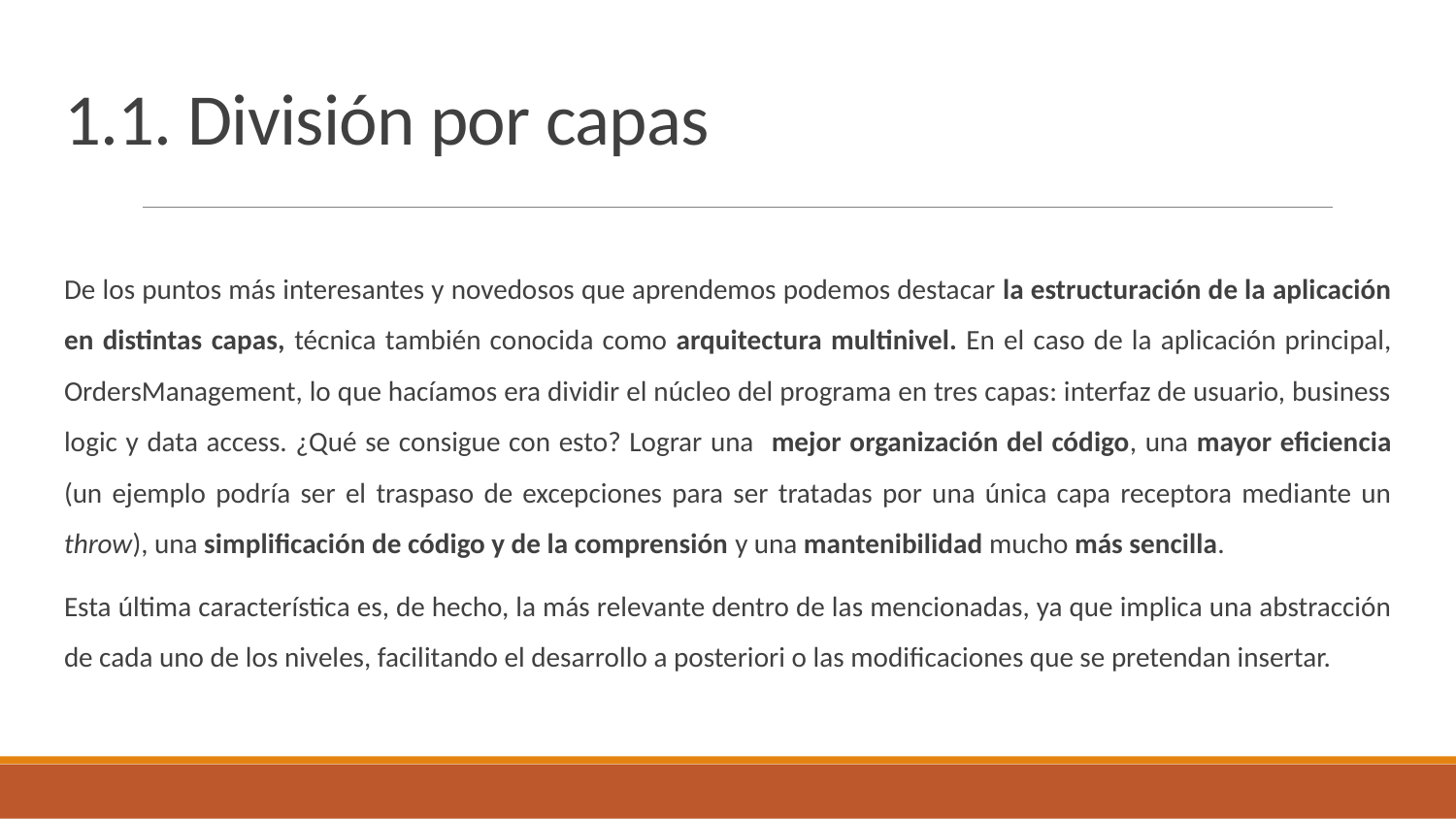

# 1.1. División por capas
De los puntos más interesantes y novedosos que aprendemos podemos destacar la estructuración de la aplicación en distintas capas, técnica también conocida como arquitectura multinivel. En el caso de la aplicación principal, OrdersManagement, lo que hacíamos era dividir el núcleo del programa en tres capas: interfaz de usuario, business logic y data access. ¿Qué se consigue con esto? Lograr una  mejor organización del código, una mayor eficiencia (un ejemplo podría ser el traspaso de excepciones para ser tratadas por una única capa receptora mediante un throw), una simplificación de código y de la comprensión y una mantenibilidad mucho más sencilla.
Esta última característica es, de hecho, la más relevante dentro de las mencionadas, ya que implica una abstracción de cada uno de los niveles, facilitando el desarrollo a posteriori o las modificaciones que se pretendan insertar.